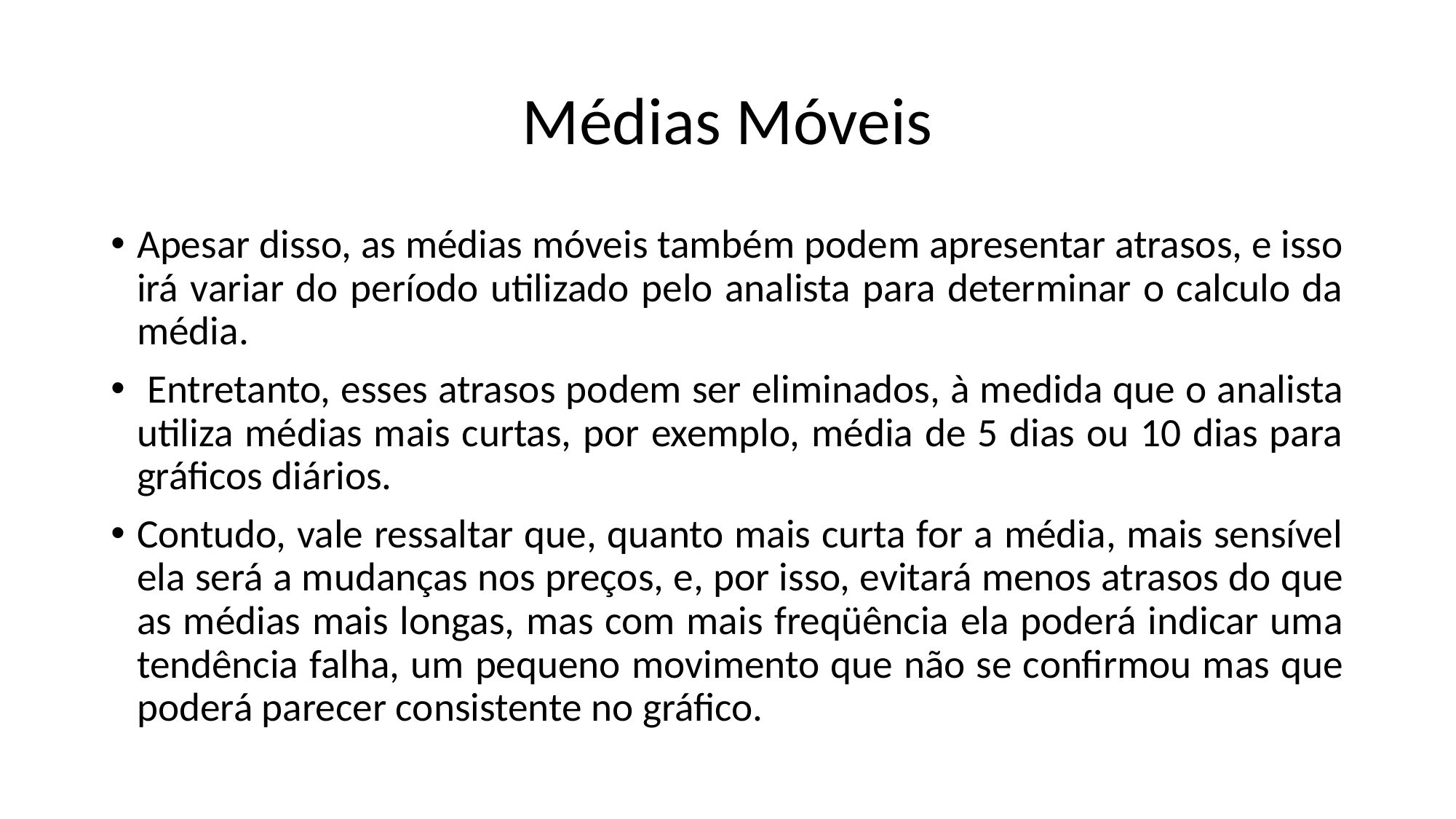

# Médias Móveis
Apesar disso, as médias móveis também podem apresentar atrasos, e isso irá variar do período utilizado pelo analista para determinar o calculo da média.
 Entretanto, esses atrasos podem ser eliminados, à medida que o analista utiliza médias mais curtas, por exemplo, média de 5 dias ou 10 dias para gráficos diários.
Contudo, vale ressaltar que, quanto mais curta for a média, mais sensível ela será a mudanças nos preços, e, por isso, evitará menos atrasos do que as médias mais longas, mas com mais freqüência ela poderá indicar uma tendência falha, um pequeno movimento que não se confirmou mas que poderá parecer consistente no gráfico.